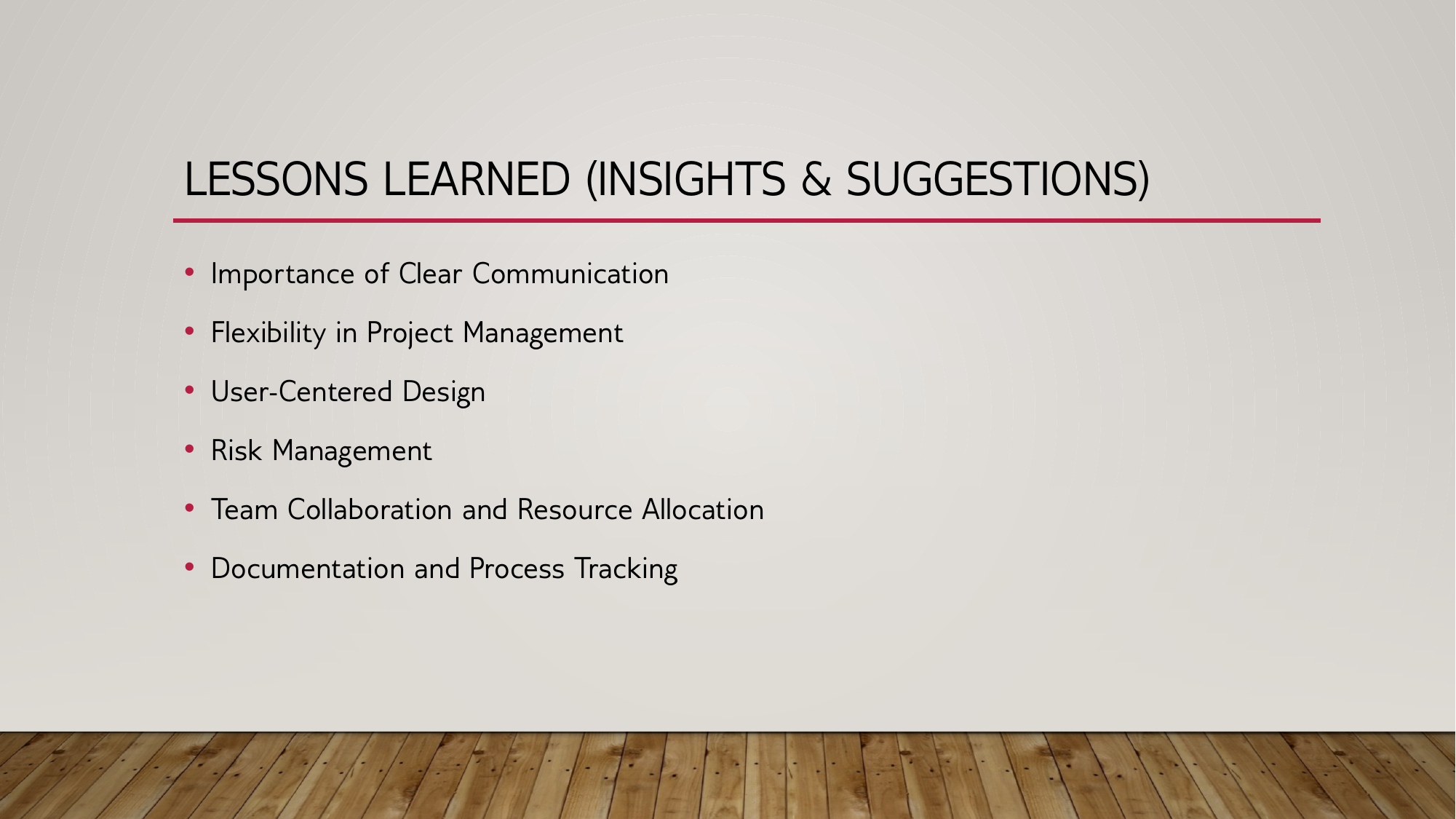

# Lessons Learned (Insights & Suggestions)
Importance of Clear Communication
Flexibility in Project Management
User-Centered Design
Risk Management
Team Collaboration and Resource Allocation
Documentation and Process Tracking